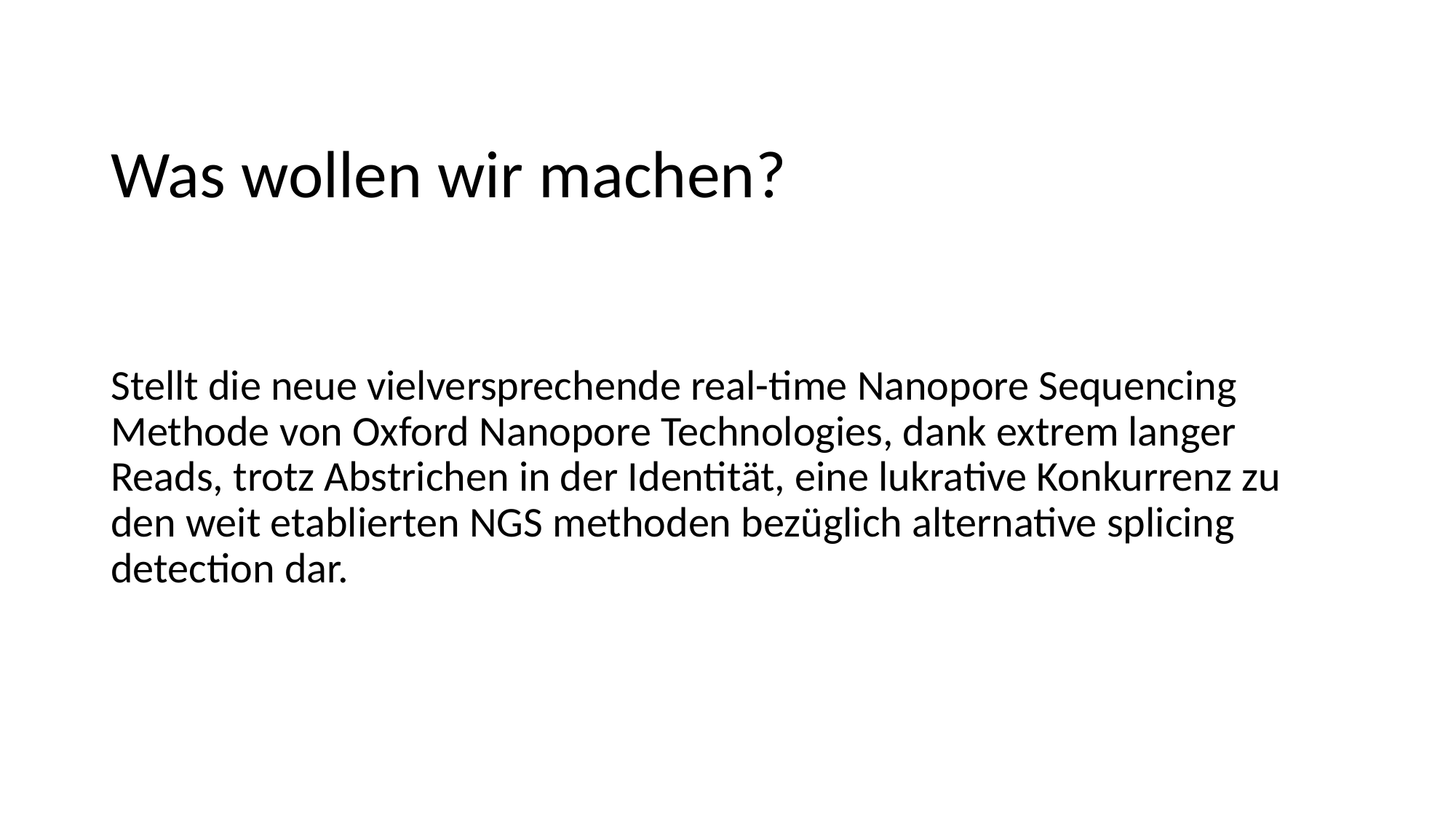

# Was wollen wir machen?
Stellt die neue vielversprechende real-time Nanopore Sequencing Methode von Oxford Nanopore Technologies, dank extrem langer Reads, trotz Abstrichen in der Identität, eine lukrative Konkurrenz zu den weit etablierten NGS methoden bezüglich alternative splicing detection dar.